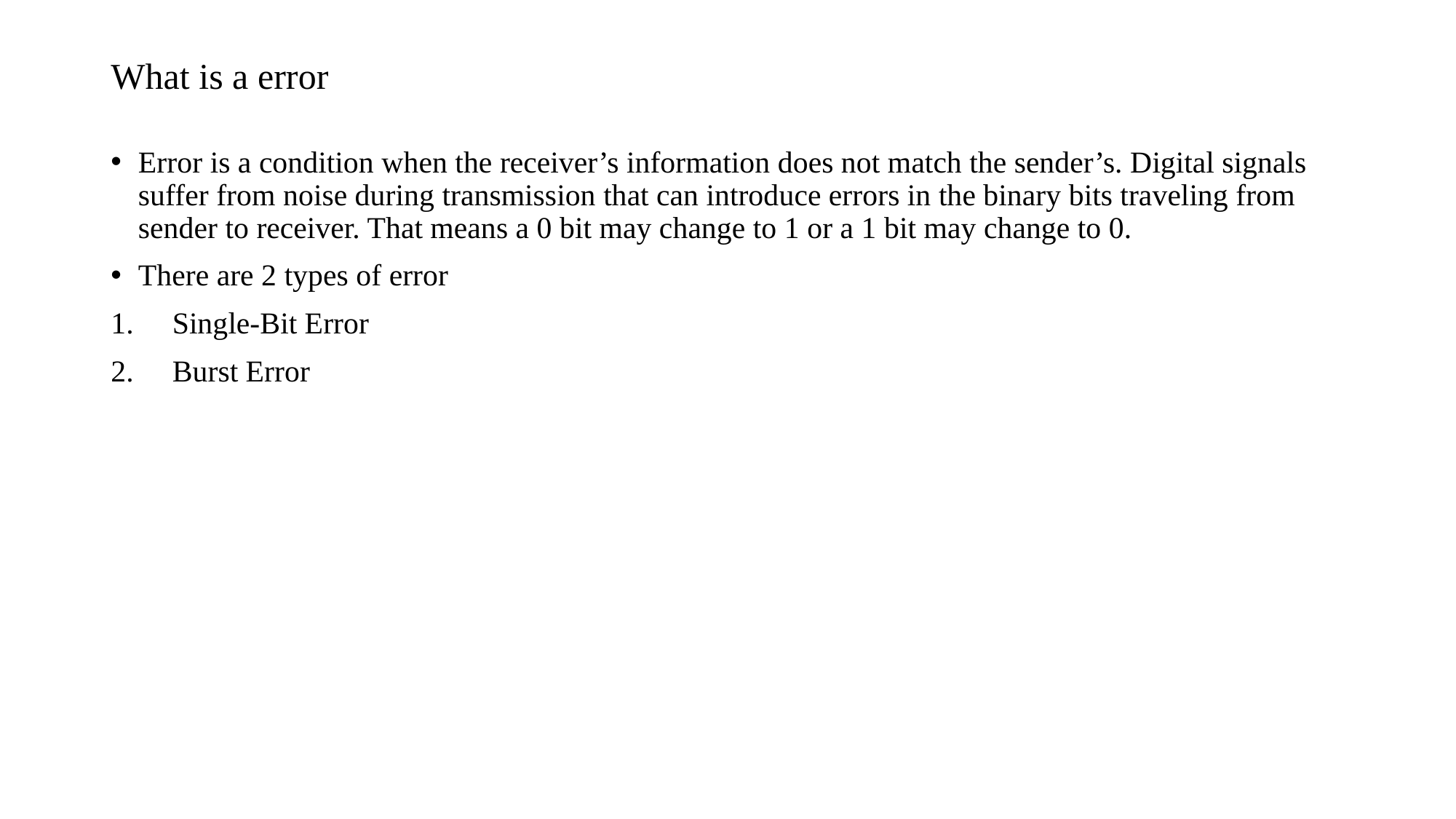

# What is a error
Error is a condition when the receiver’s information does not match the sender’s. Digital signals suffer from noise during transmission that can introduce errors in the binary bits traveling from sender to receiver. That means a 0 bit may change to 1 or a 1 bit may change to 0.
There are 2 types of error
Single-Bit Error
Burst Error